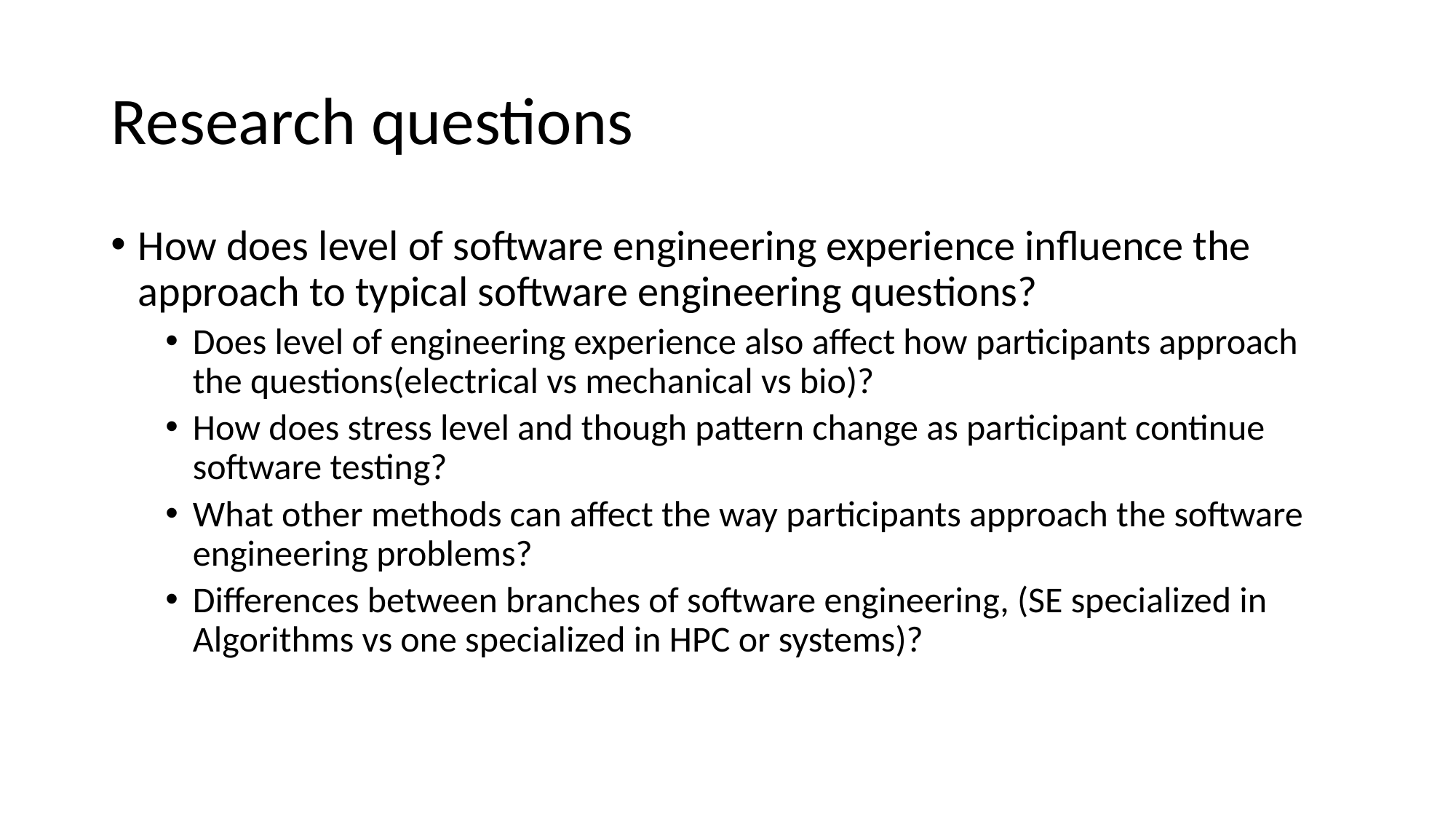

# Research questions
How does level of software engineering experience influence the approach to typical software engineering questions?
Does level of engineering experience also affect how participants approach the questions(electrical vs mechanical vs bio)?
How does stress level and though pattern change as participant continue software testing?
What other methods can affect the way participants approach the software engineering problems?
Differences between branches of software engineering, (SE specialized in Algorithms vs one specialized in HPC or systems)?